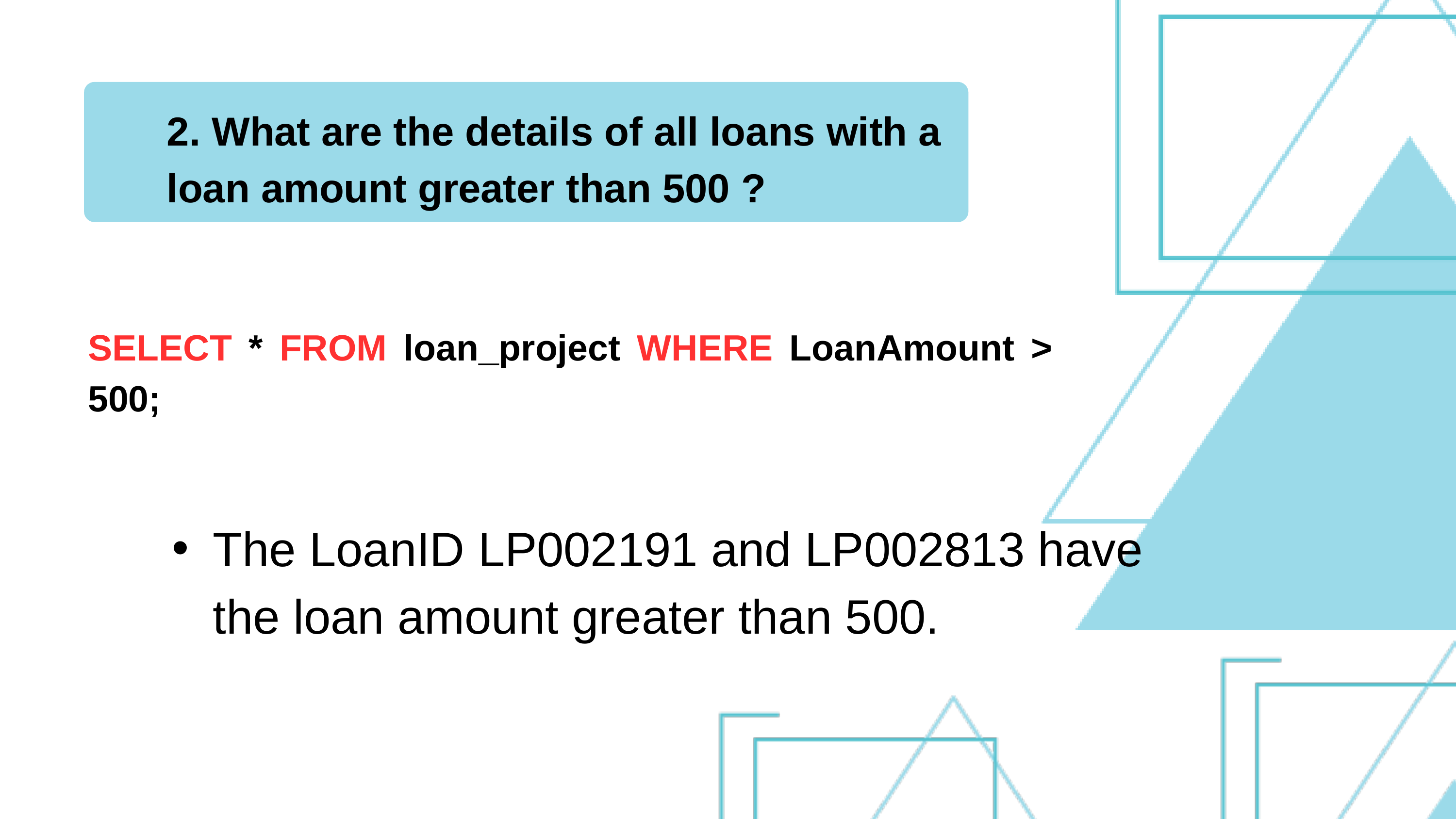

2. What are the details of all loans with a loan amount greater than 500 ?
SELECT * FROM loan_project WHERE LoanAmount > 500;
The LoanID LP002191 and LP002813 have the loan amount greater than 500.